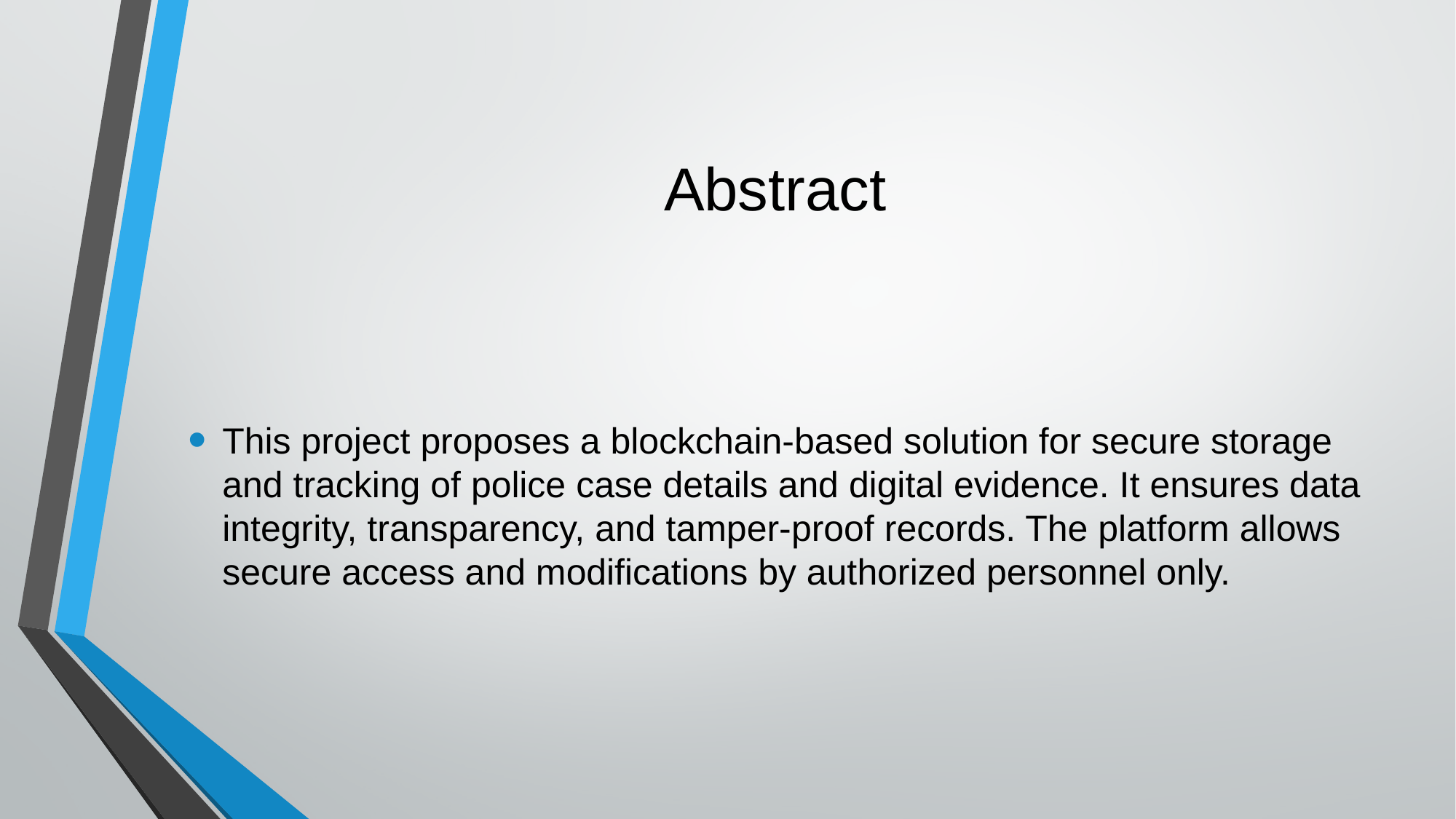

# Abstract
This project proposes a blockchain-based solution for secure storage and tracking of police case details and digital evidence. It ensures data integrity, transparency, and tamper-proof records. The platform allows secure access and modifications by authorized personnel only.